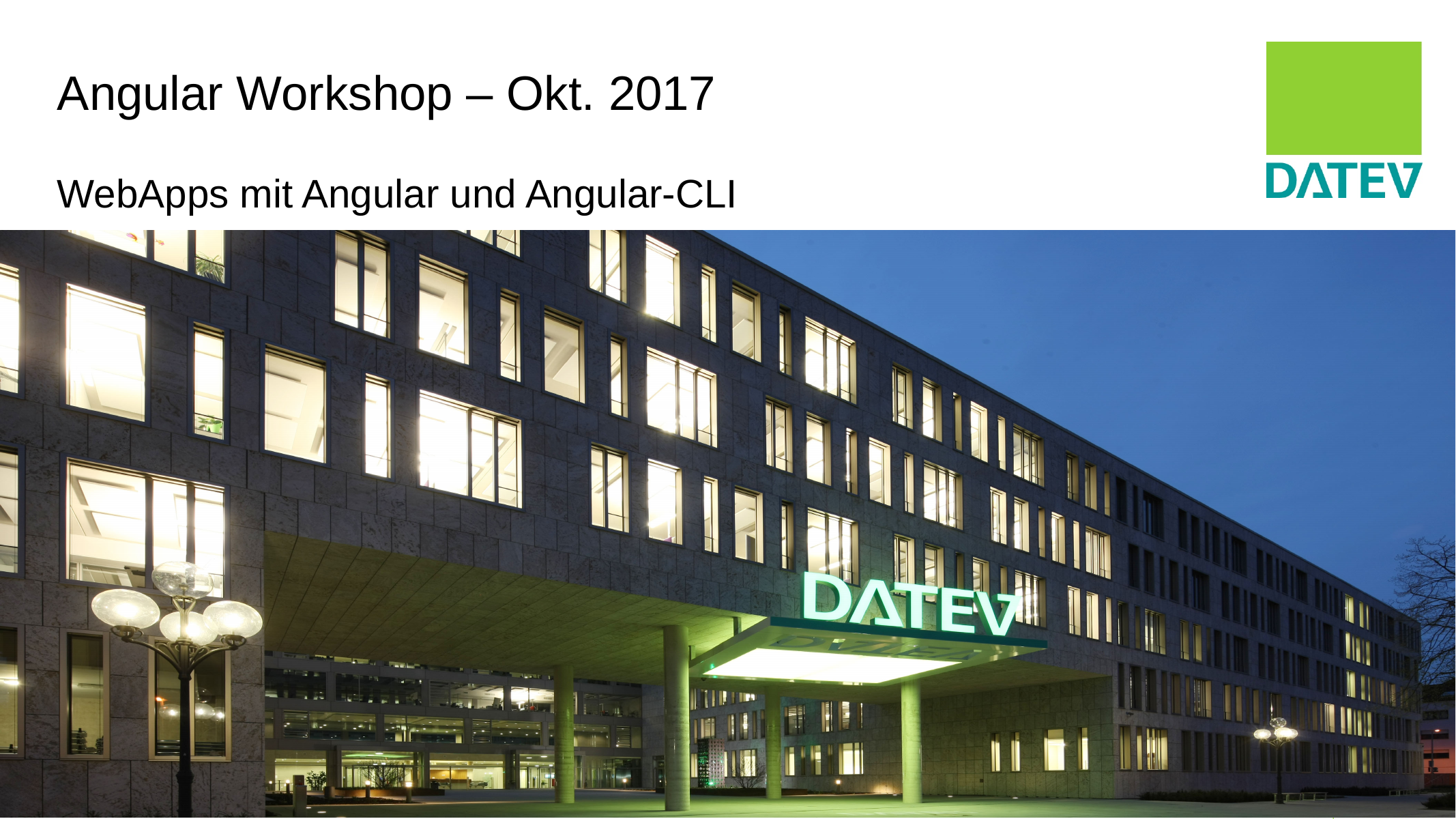

# Angular Workshop – Okt. 2017
WebApps mit Angular und Angular-CLI